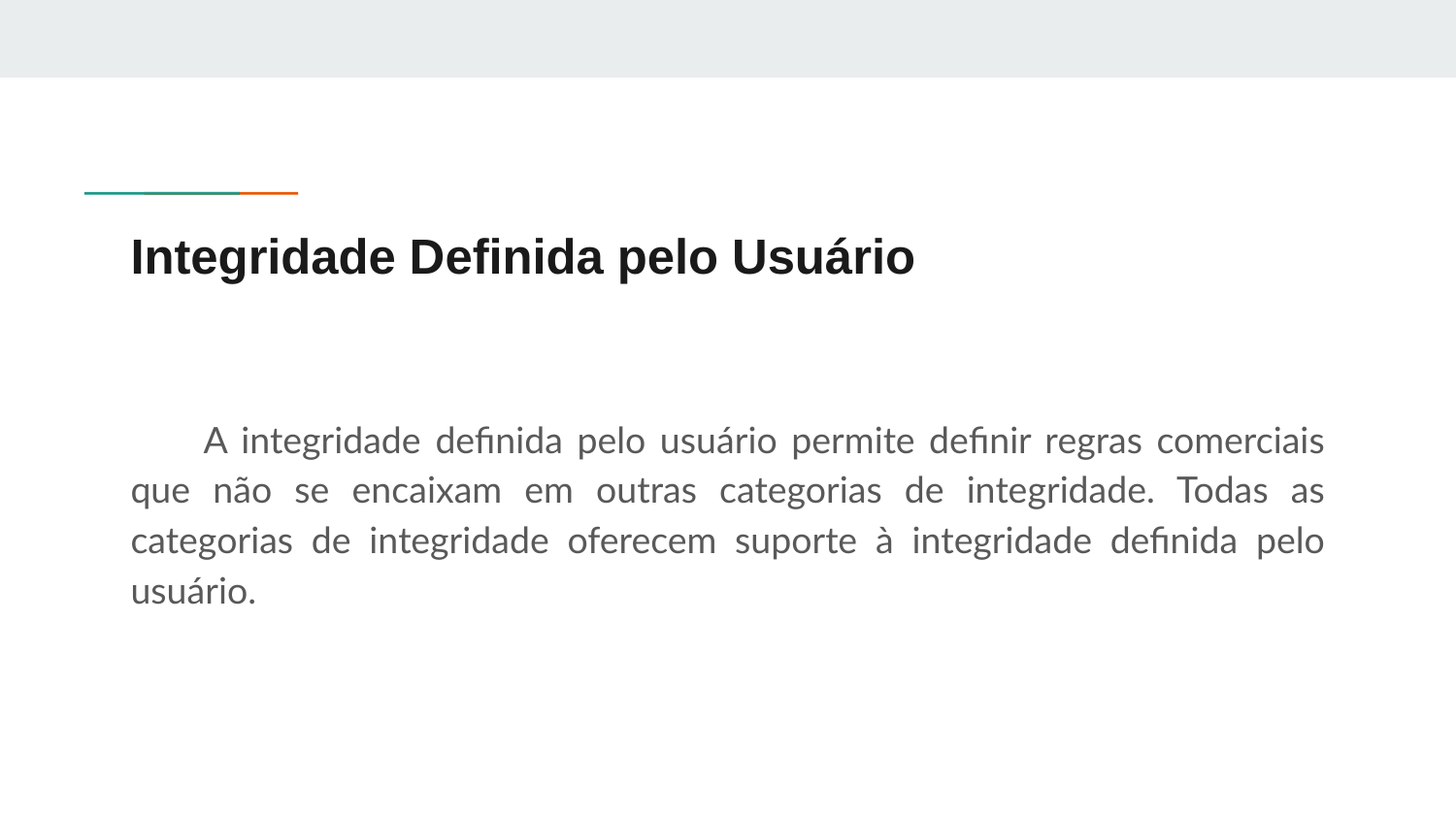

# Integridade Definida pelo Usuário
A integridade definida pelo usuário permite definir regras comerciais que não se encaixam em outras categorias de integridade. Todas as categorias de integridade oferecem suporte à integridade definida pelo usuário.